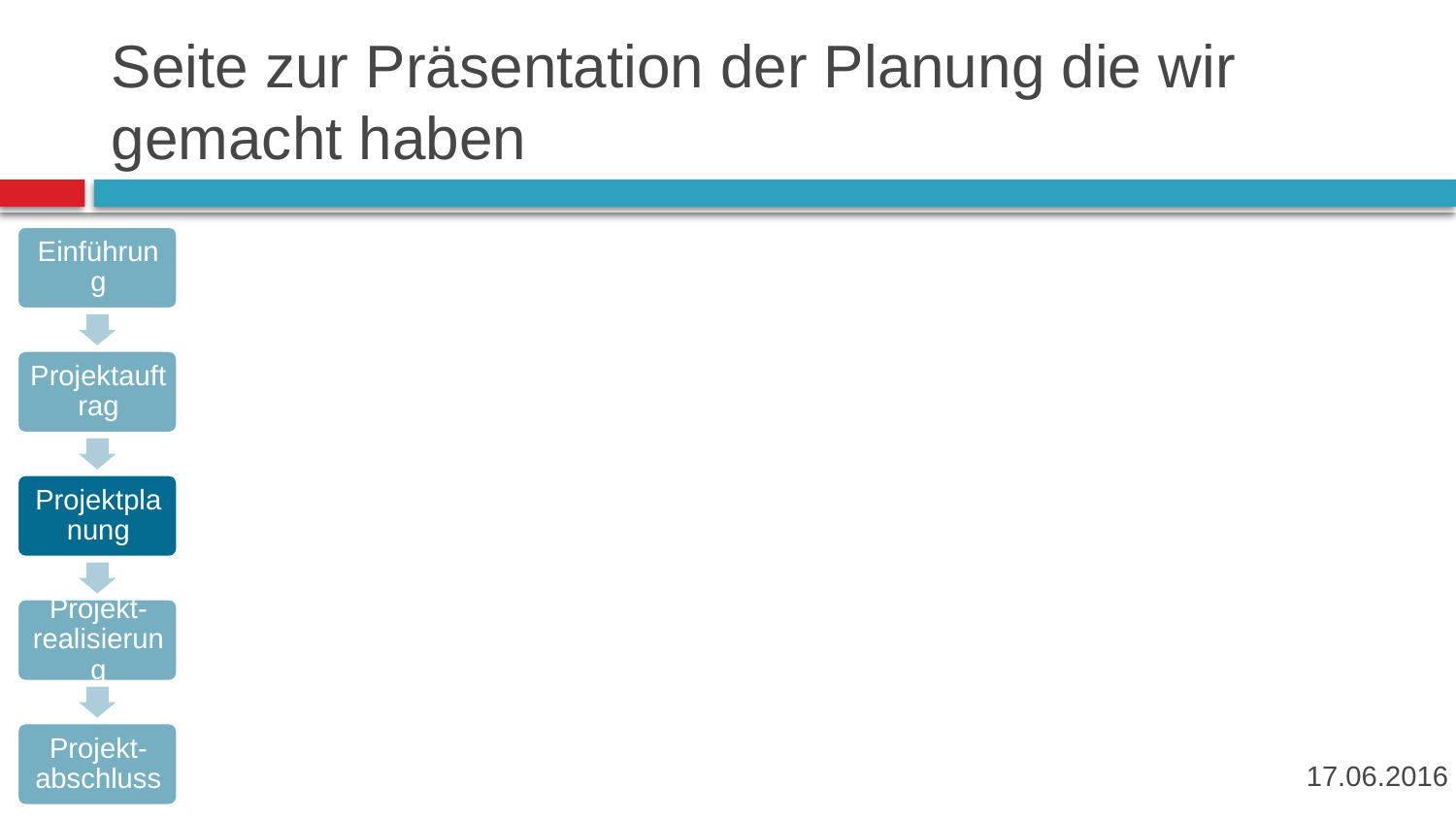

# Seite zur Präsentation der Planung die wir gemacht haben
Einführung

Projektauftrag

Projektplanung

Projekt-realisierung

Projekt-abschluss
7
17.06.2016